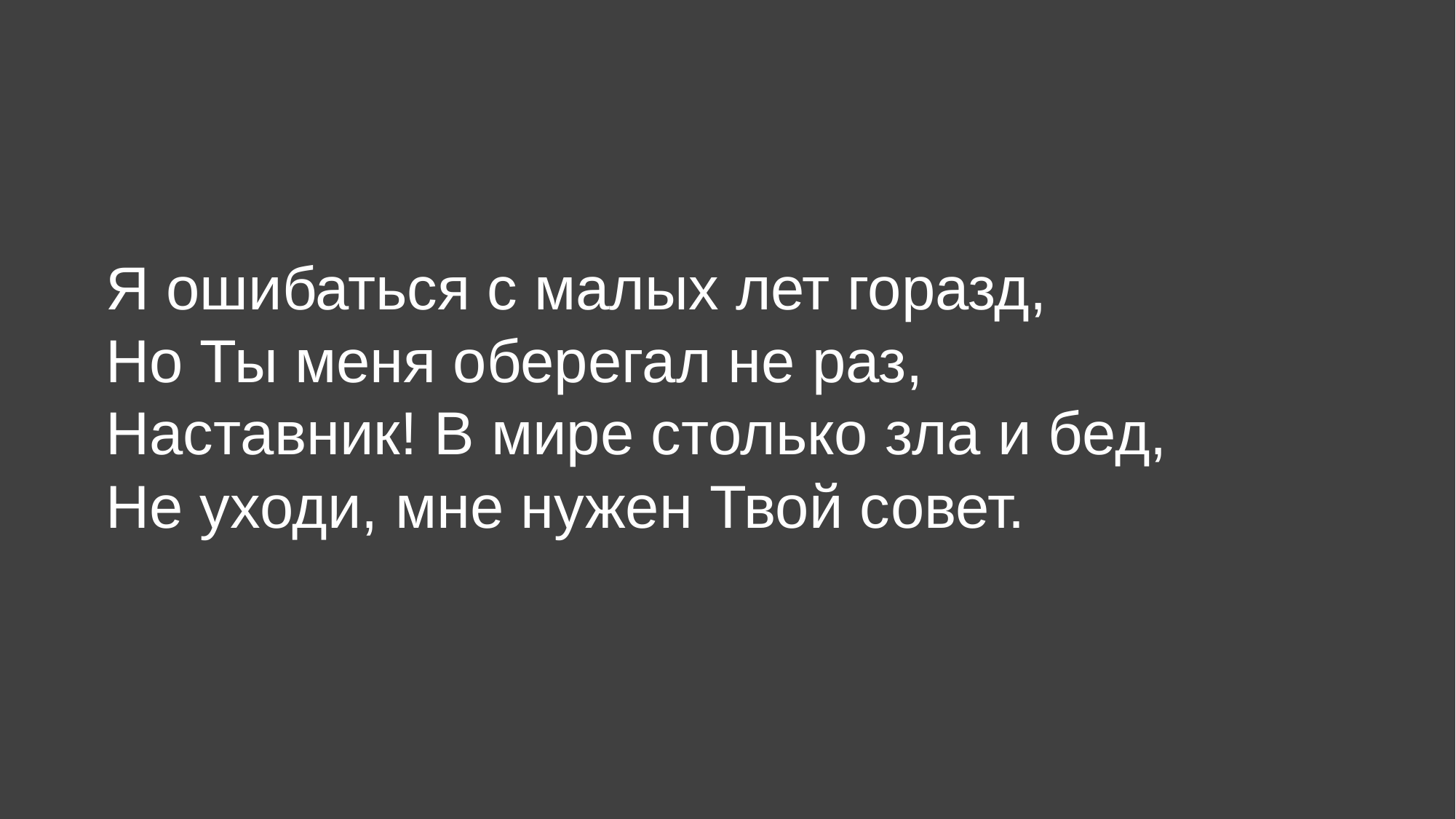

Я ошибаться с малых лет горазд,
Но Ты меня оберегал не раз,
Наставник! В мире столько зла и бед,
Не уходи, мне нужен Твой совет.